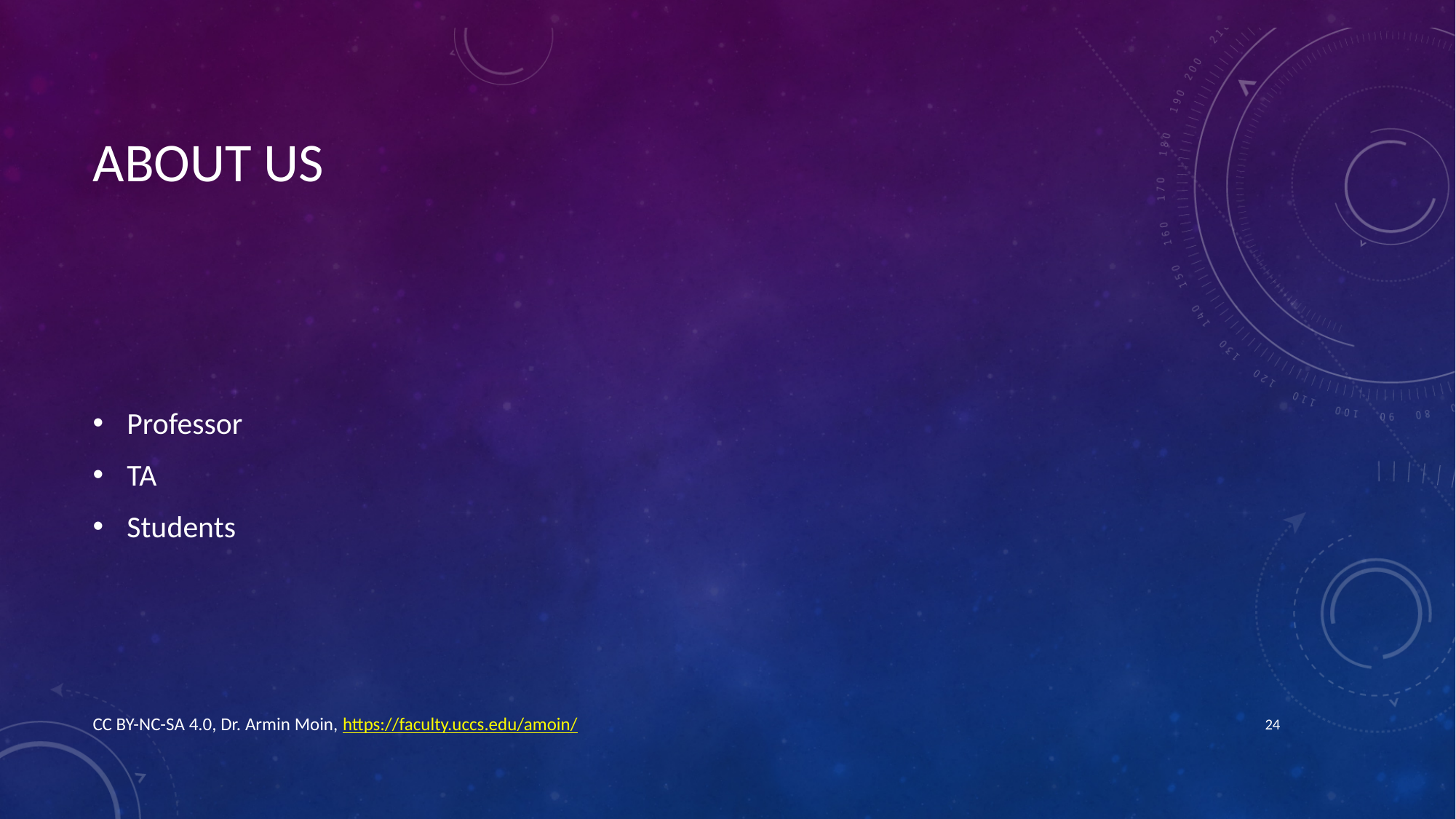

# About us
Professor
TA
Students
CC BY-NC-SA 4.0, Dr. Armin Moin, https://faculty.uccs.edu/amoin/
24